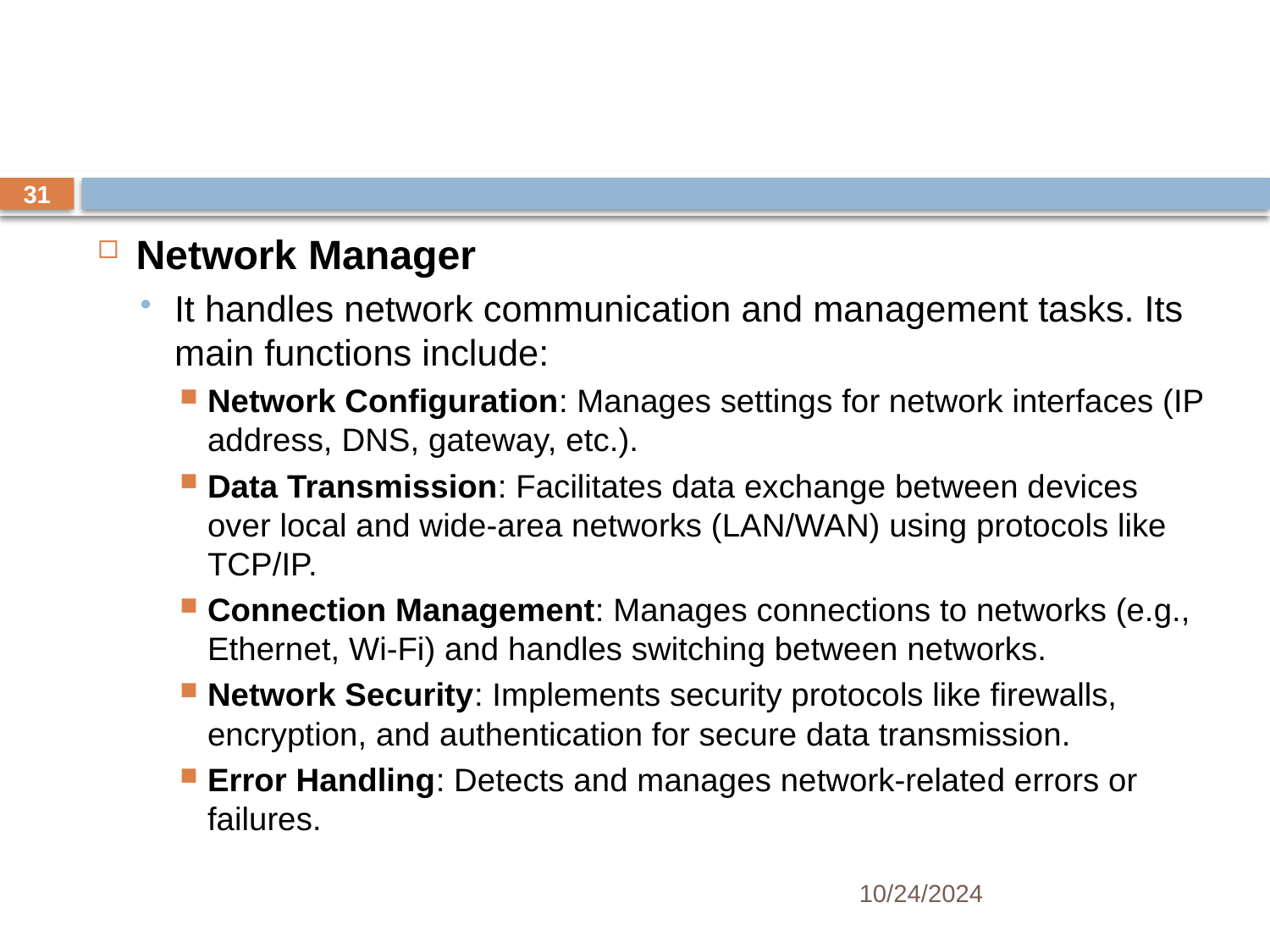

#
31
Network Manager
It handles network communication and management tasks. Its main functions include:
Network Configuration: Manages settings for network interfaces (IP address, DNS, gateway, etc.).
Data Transmission: Facilitates data exchange between devices over local and wide-area networks (LAN/WAN) using protocols like TCP/IP.
Connection Management: Manages connections to networks (e.g., Ethernet, Wi-Fi) and handles switching between networks.
Network Security: Implements security protocols like firewalls, encryption, and authentication for secure data transmission.
Error Handling: Detects and manages network-related errors or failures.
10/24/2024